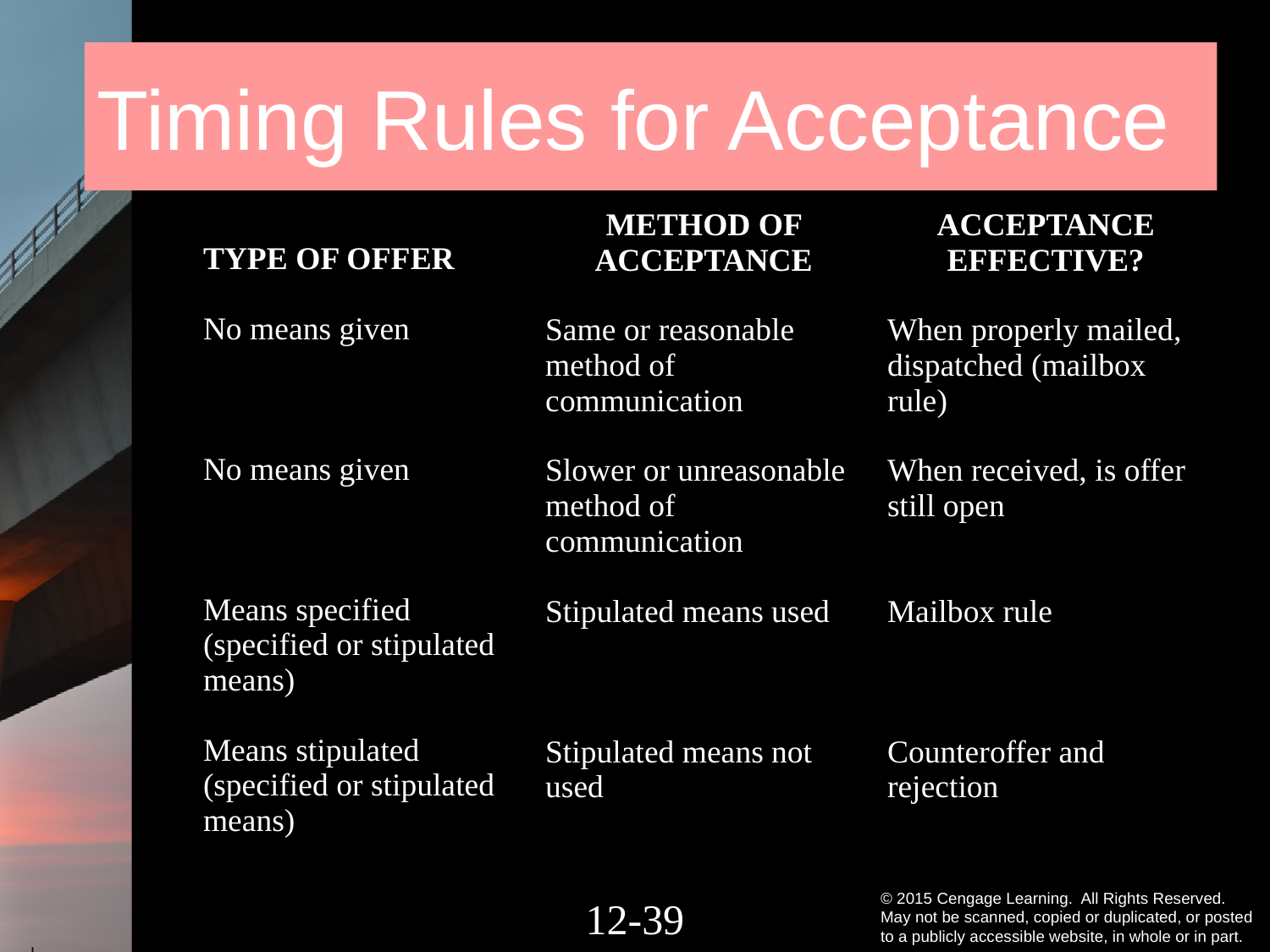

Timing Rules for Acceptance
| TYPE OF OFFER No means given No means given Means specified (specified or stipulated means) Means stipulated (specified or stipulated means) | METHOD OF ACCEPTANCE Same or reasonable method of communication Slower or unreasonable method of communication Stipulated means used Stipulated means not used | ACCEPTANCE EFFECTIVE? When properly mailed, dispatched (mailbox rule) When received, is offer still open Mailbox rule Counteroffer and rejection |
| --- | --- | --- |
12-39